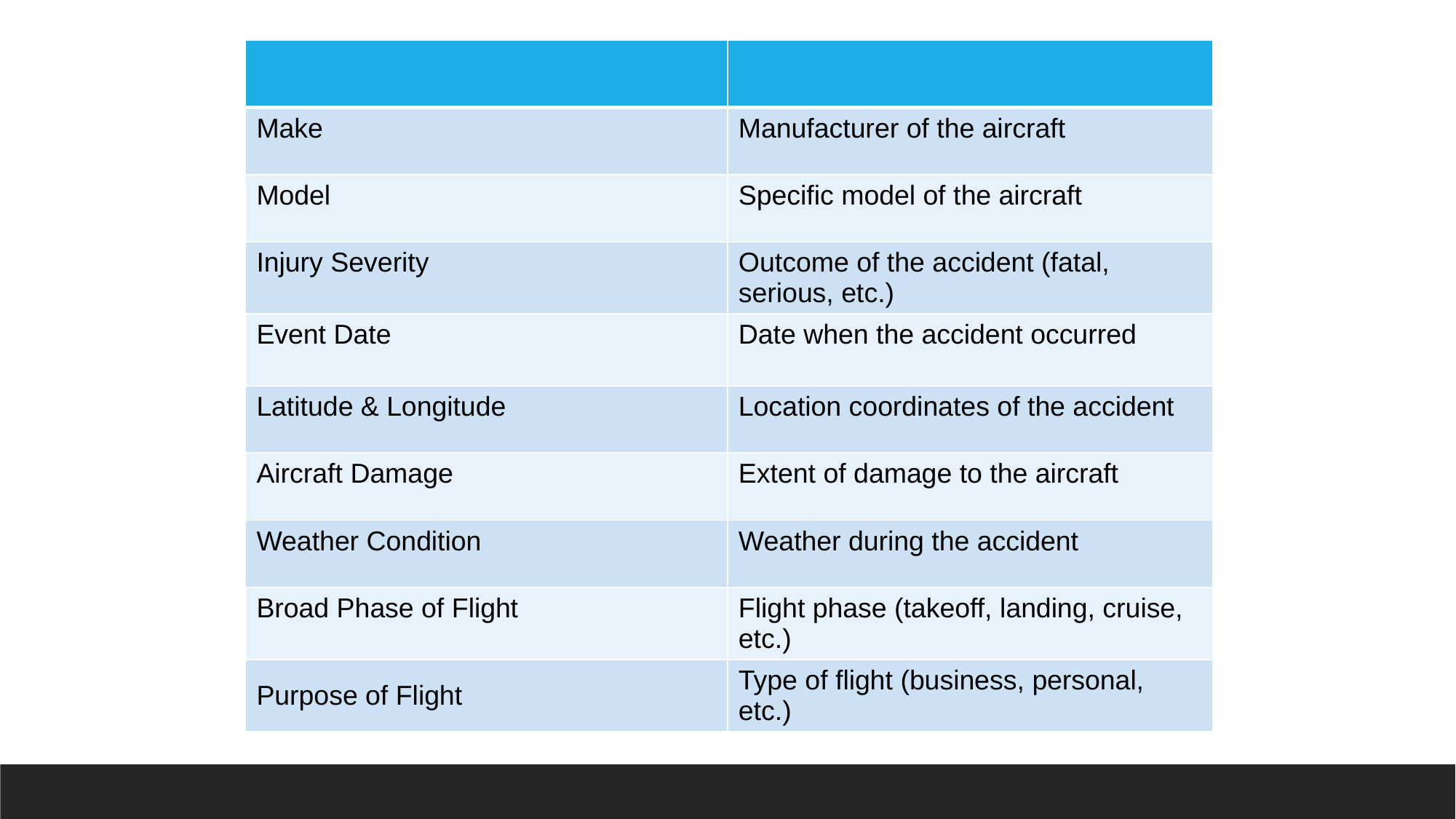

|  |  |
| --- | --- |
| Make | Manufacturer of the aircraft |
| Model | Specific model of the aircraft |
| Injury Severity | Outcome of the accident (fatal, serious, etc.) |
| Event Date | Date when the accident occurred |
| Latitude & Longitude | Location coordinates of the accident |
| Aircraft Damage | Extent of damage to the aircraft |
| Weather Condition | Weather during the accident |
| Broad Phase of Flight | Flight phase (takeoff, landing, cruise, etc.) |
| Purpose of Flight | Type of flight (business, personal, etc.) |